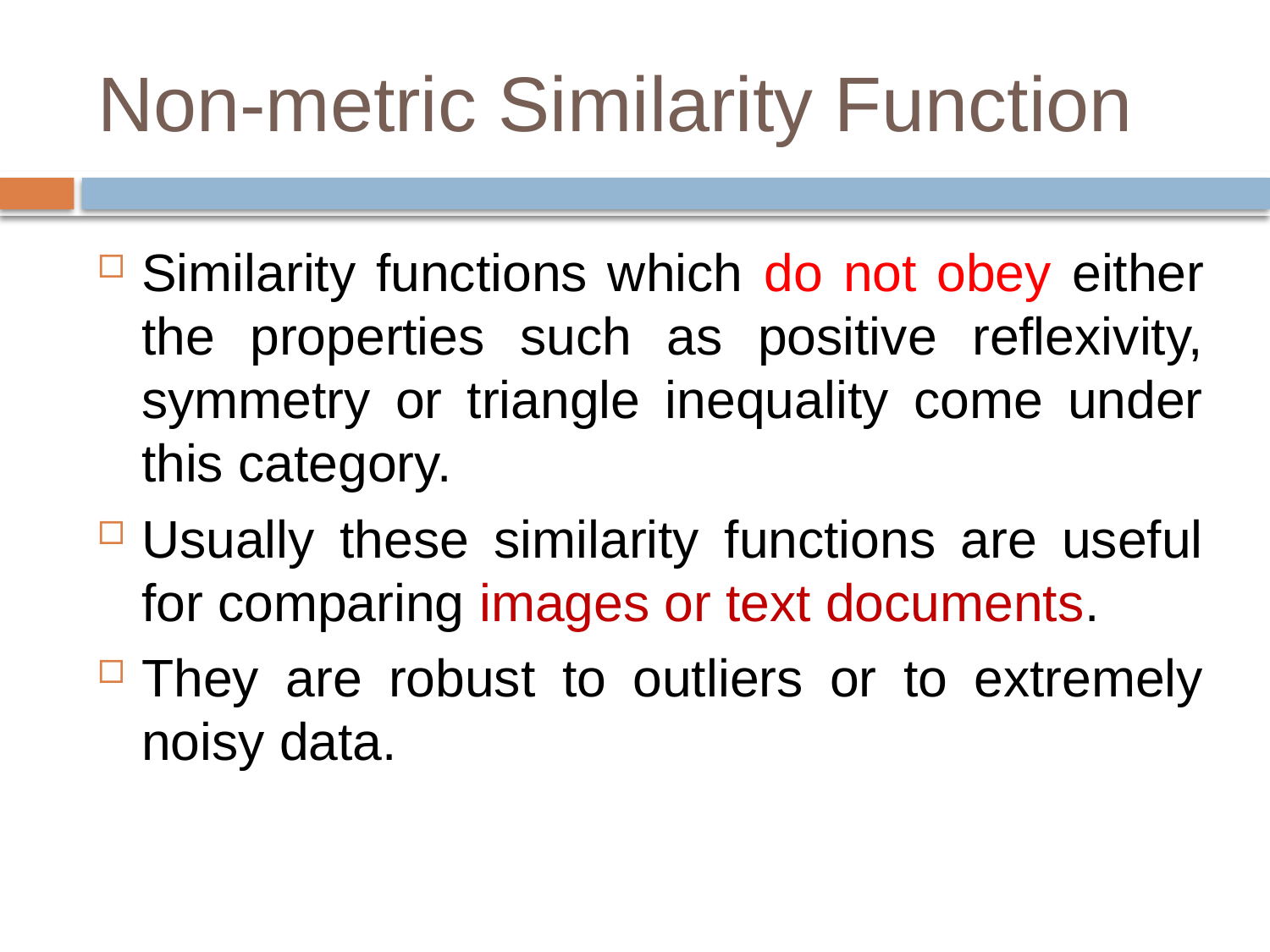

# Non-metric Similarity Function
Similarity functions which do not obey either the properties such as positive reflexivity, symmetry or triangle inequality come under this category.
Usually these similarity functions are useful for comparing images or text documents.
They are robust to outliers or to extremely noisy data.